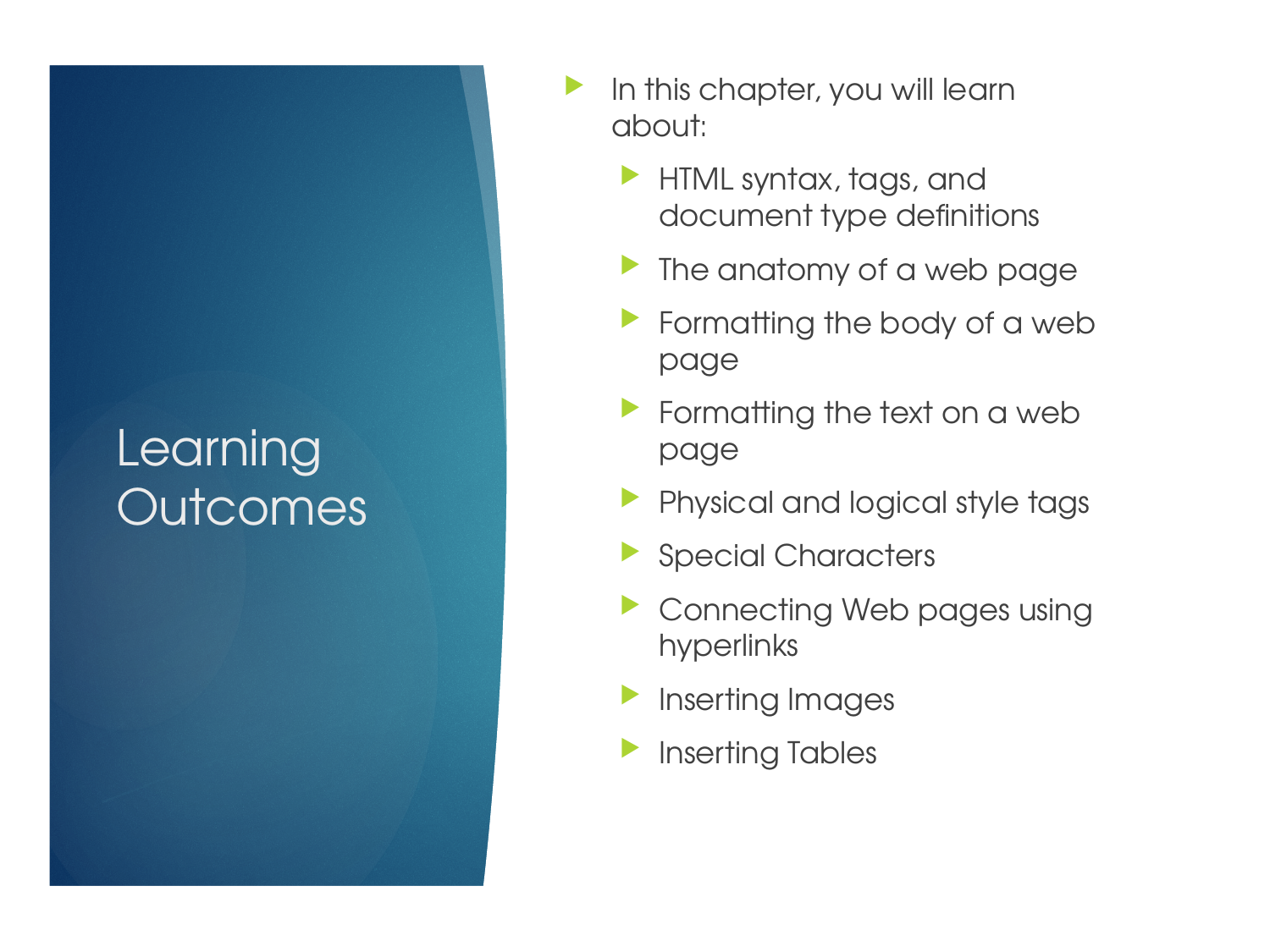

In this chapter, you will learn about:
HTML syntax, tags, and document type definitions
The anatomy of a web page
Formatting the body of a web page
Formatting the text on a web page
Physical and logical style tags
Special Characters
Connecting Web pages using hyperlinks
Inserting Images
Inserting Tables

# Learning Outcomes